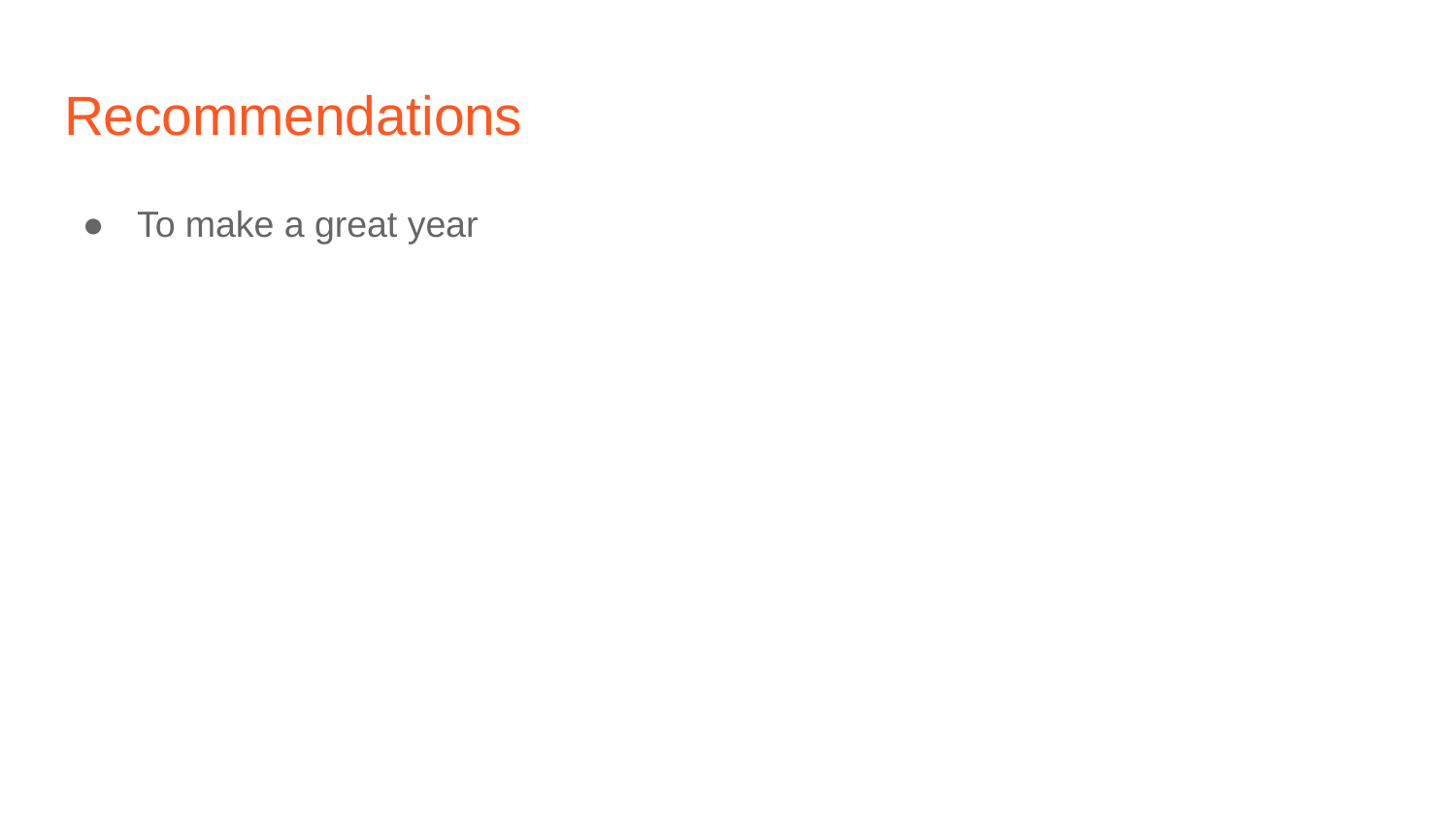

# Recommendations
To make a great year